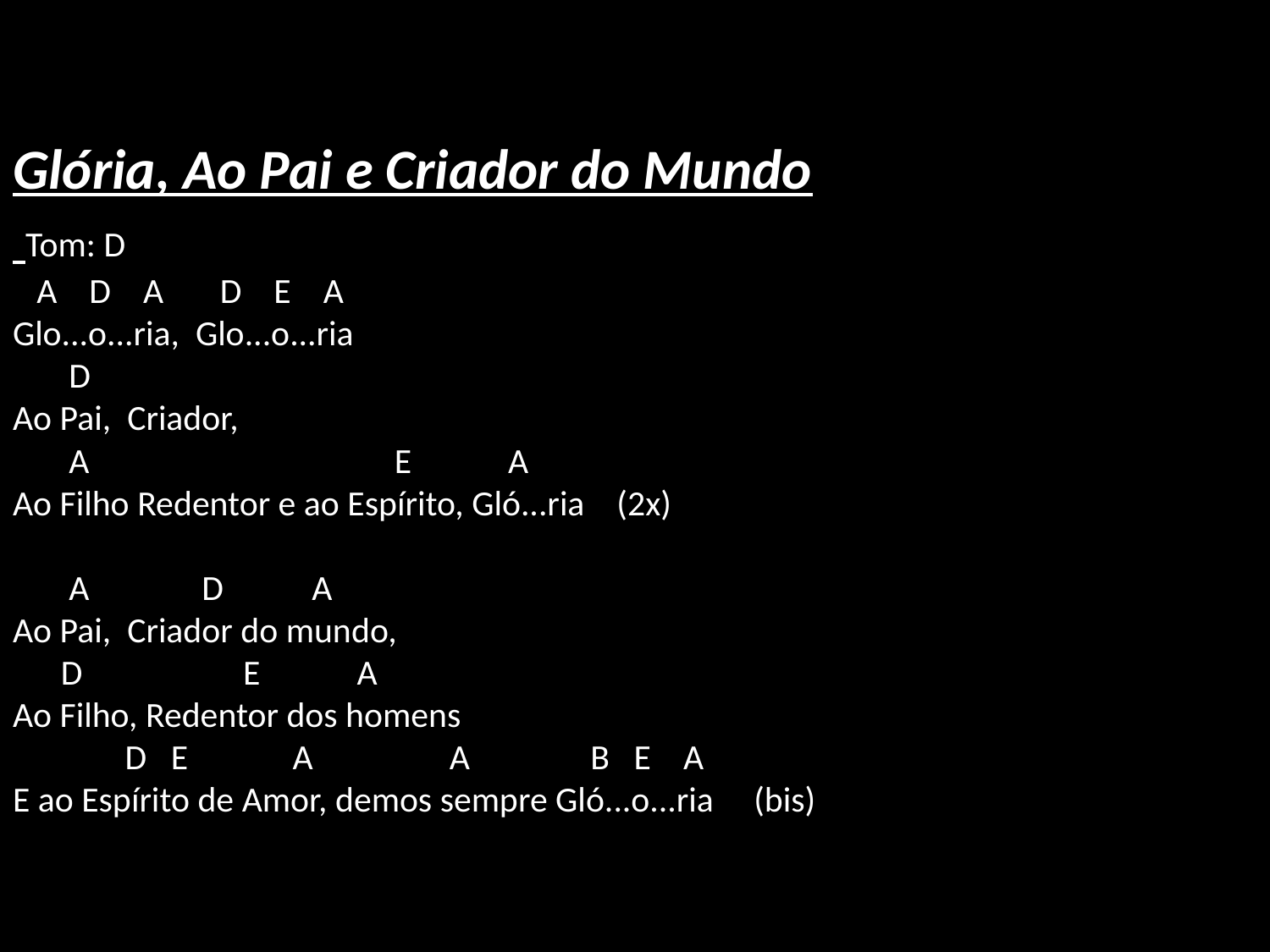

# Glória, Ao Pai e Criador do Mundo Tom: D A    D    A       D    E    A Glo...o...ria,  Glo...o...ria D Ao Pai,  Criador, A                                      E            A Ao Filho Redentor e ao Espírito, Gló...ria    (2x) A              D           A Ao Pai,  Criador do mundo, D                    E            A Ao Filho, Redentor dos homens D   E             A                 A               B   E    A E ao Espírito de Amor, demos sempre Gló...o...ria     (bis)